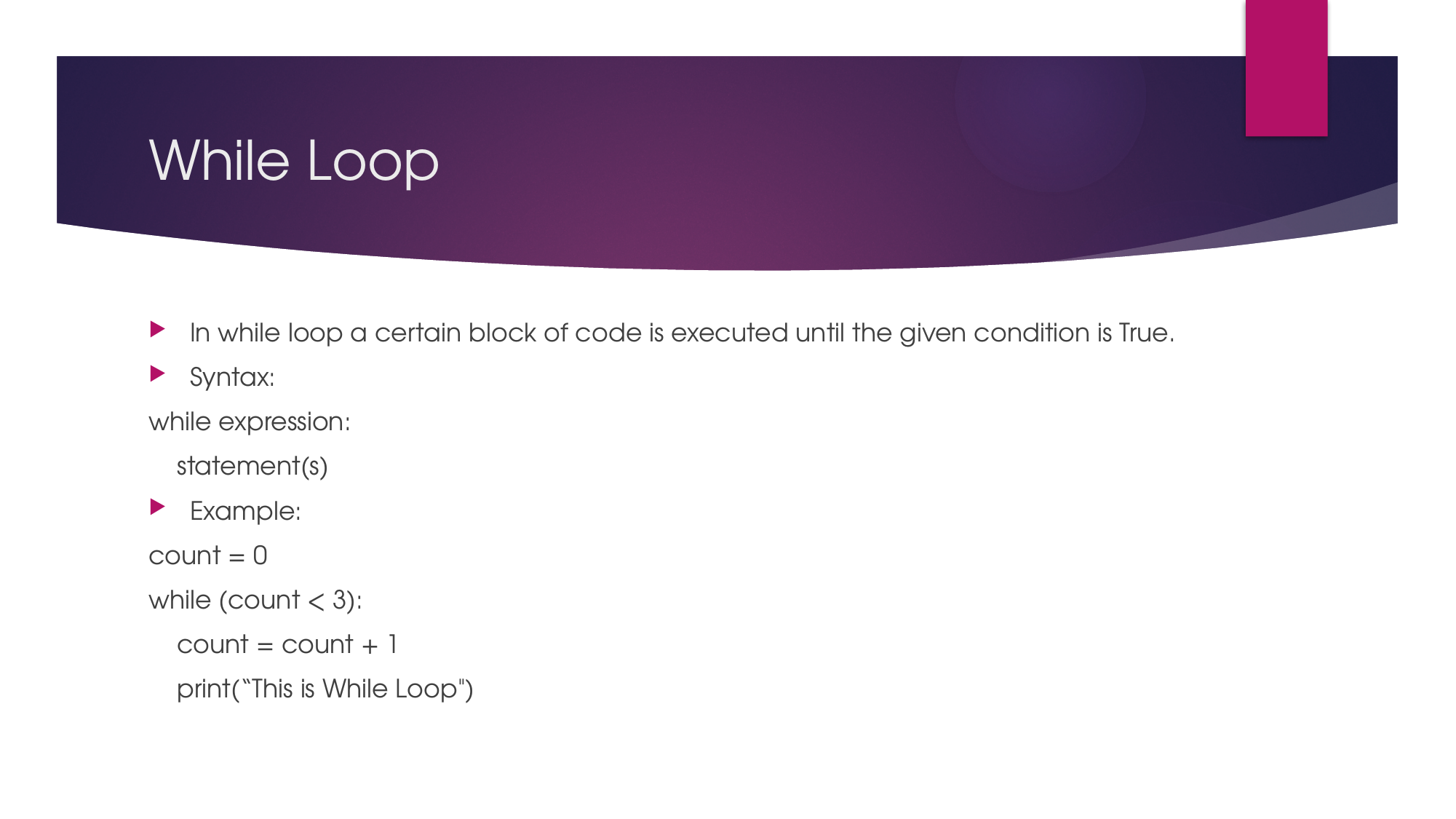

# While Loop
In while loop a certain block of code is executed until the given condition is True.
Syntax:
while expression:
    statement(s)
Example:
count = 0
while (count < 3):
    count = count + 1
    print(“This is While Loop")